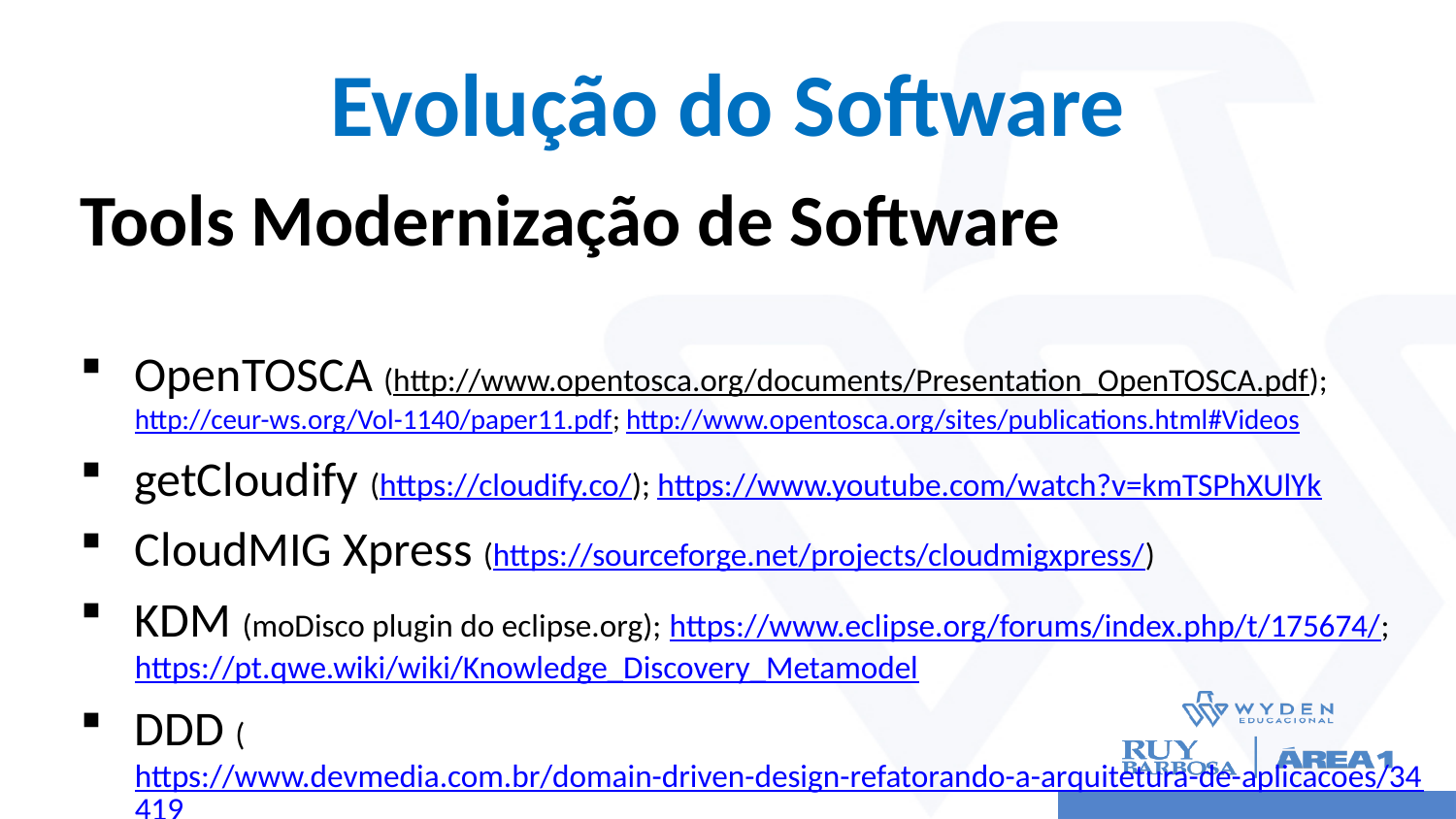

# Evolução do Software
Tools Modernização de Software

OpenTOSCA (http://www.opentosca.org/documents/Presentation_OpenTOSCA.pdf); http://ceur-ws.org/Vol-1140/paper11.pdf; http://www.opentosca.org/sites/publications.html#Videos
getCloudify (https://cloudify.co/); https://www.youtube.com/watch?v=kmTSPhXUlYk
CloudMIG Xpress (https://sourceforge.net/projects/cloudmigxpress/)
KDM (moDisco plugin do eclipse.org); https://www.eclipse.org/forums/index.php/t/175674/; https://pt.qwe.wiki/wiki/Knowledge_Discovery_Metamodel
DDD (https://www.devmedia.com.br/domain-driven-design-refatorando-a-arquitetura-de-aplicacoes/34419)